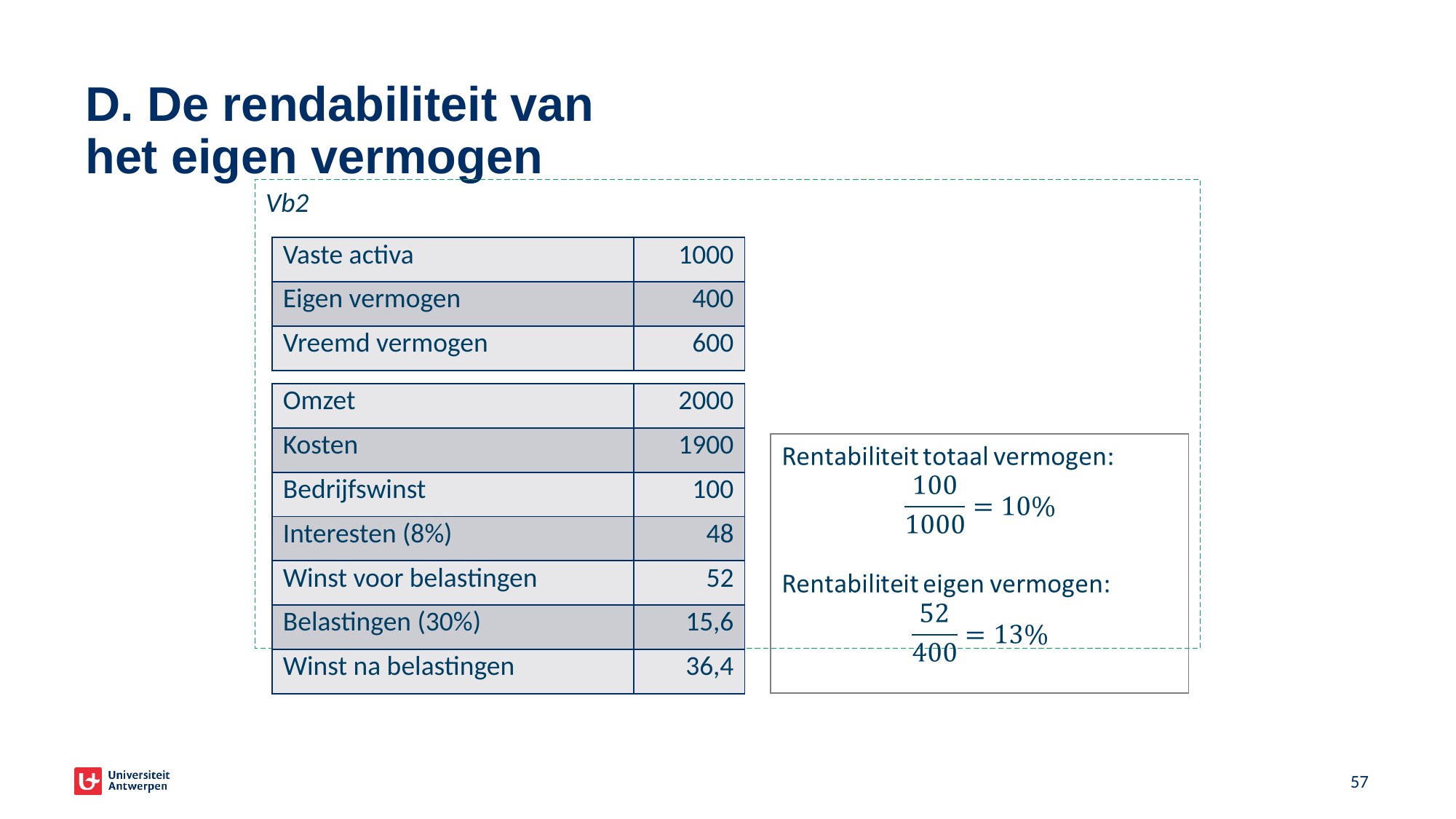

# D. De rendabiliteit van het eigen vermogen

Vb2

| Vaste activa | 1000 |
| --- | --- |
| Eigen vermogen | 400 |
| Vreemd vermogen | 600 |
| Omzet | 2000 |
| --- | --- |
| Kosten | 1900 |
| Bedrijfswinst | 100 |
| Interesten (8%) | 48 |
| Winst voor belastingen | 52 |
| Belastingen (30%) | 15,6 |
| Winst na belastingen | 36,4 |

57